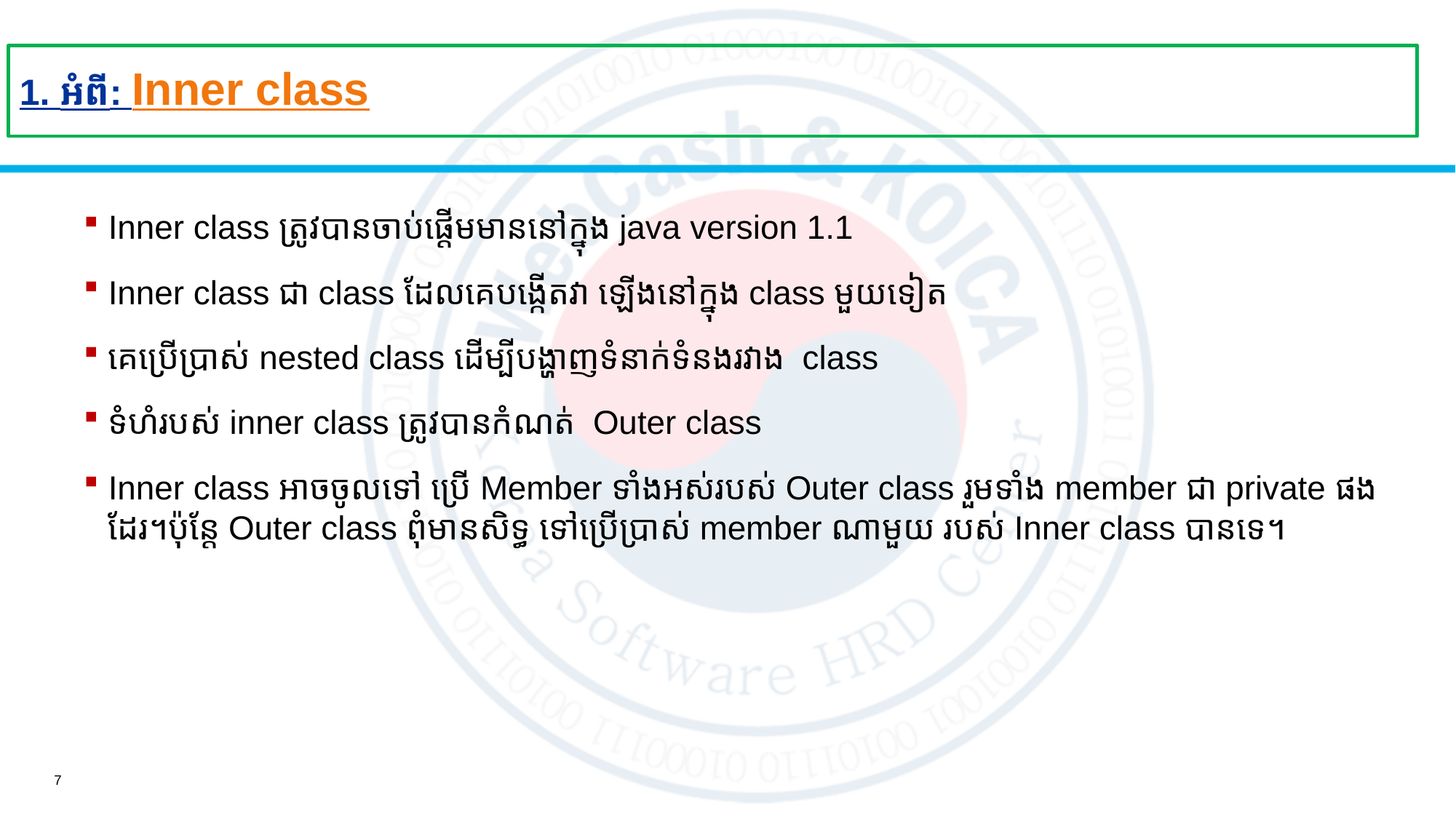

# 1. អំពី: Inner class
Inner class ត្រូវ​បានចាប់ផ្តើមមាននៅក្នុង java version 1.1
Inner class ជា​ class ដែល​គេបង្កើតវា ​ឡើងនៅក្នុង​ class មួយទៀត
គេប្រើប្រាស់ nested class ដើម្បីបង្ហាញទំនាក់ទំនងរវាង  class
ទំហំរបស់​ inner class ត្រូវបានកំណត់​​  Outer class
Inner class អាចចូល​ទៅ​ ប្រើ​ Member ទាំងអស់​​របស់​ Outer class រួមទាំង​​ member ជា private ផងដែរ។ប៉ុន្តែ ​Outer class ពុំមានសិទ្ធ​​ ទៅប្រើប្រាស់​ member ណាមួយ​ របស់​ Inner class បានទេ។
7